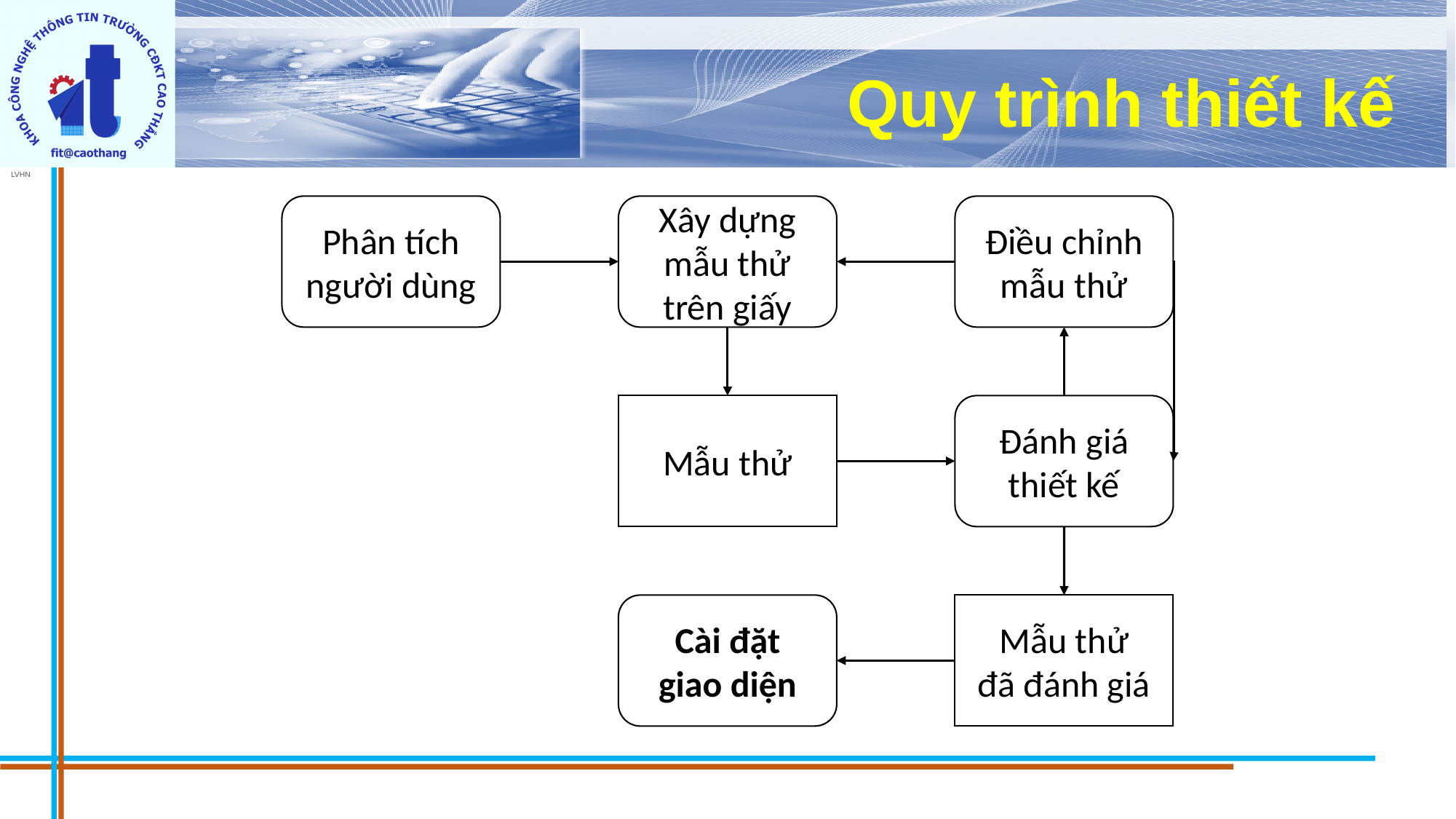

# Quy trình thiết kế

Phân tích người dùng
Xây dựng mẫu thử trên giấy
Điều chỉnh mẫu thử
Mẫu thử
Đánh giá thiết kế
Cài đặt
giao diện
Mẫu thử
đã đánh giá